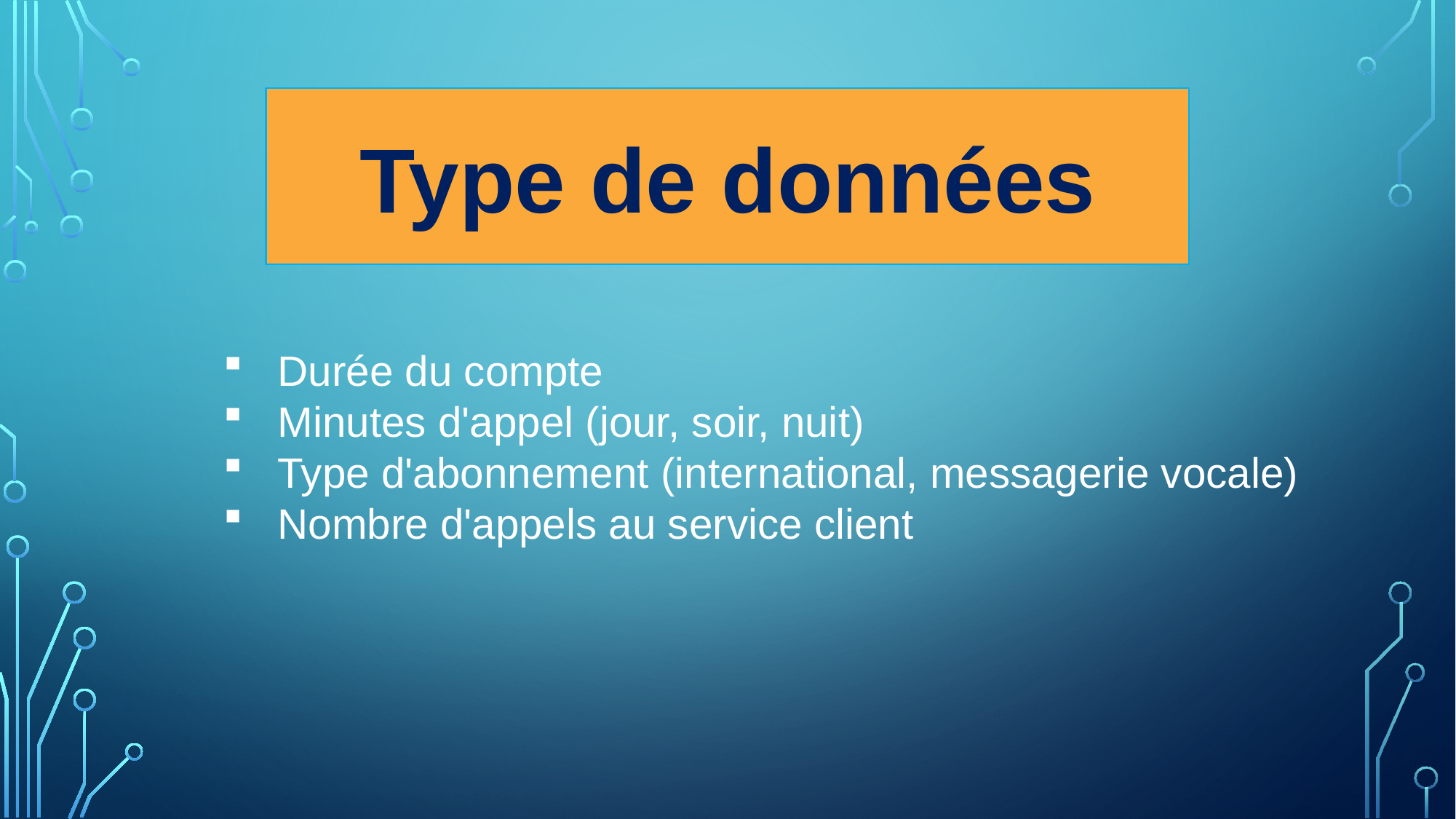

Type de données

Durée du compte
Minutes d'appel (jour, soir, nuit)
Type d'abonnement (international, messagerie vocale)
Nombre d'appels au service client